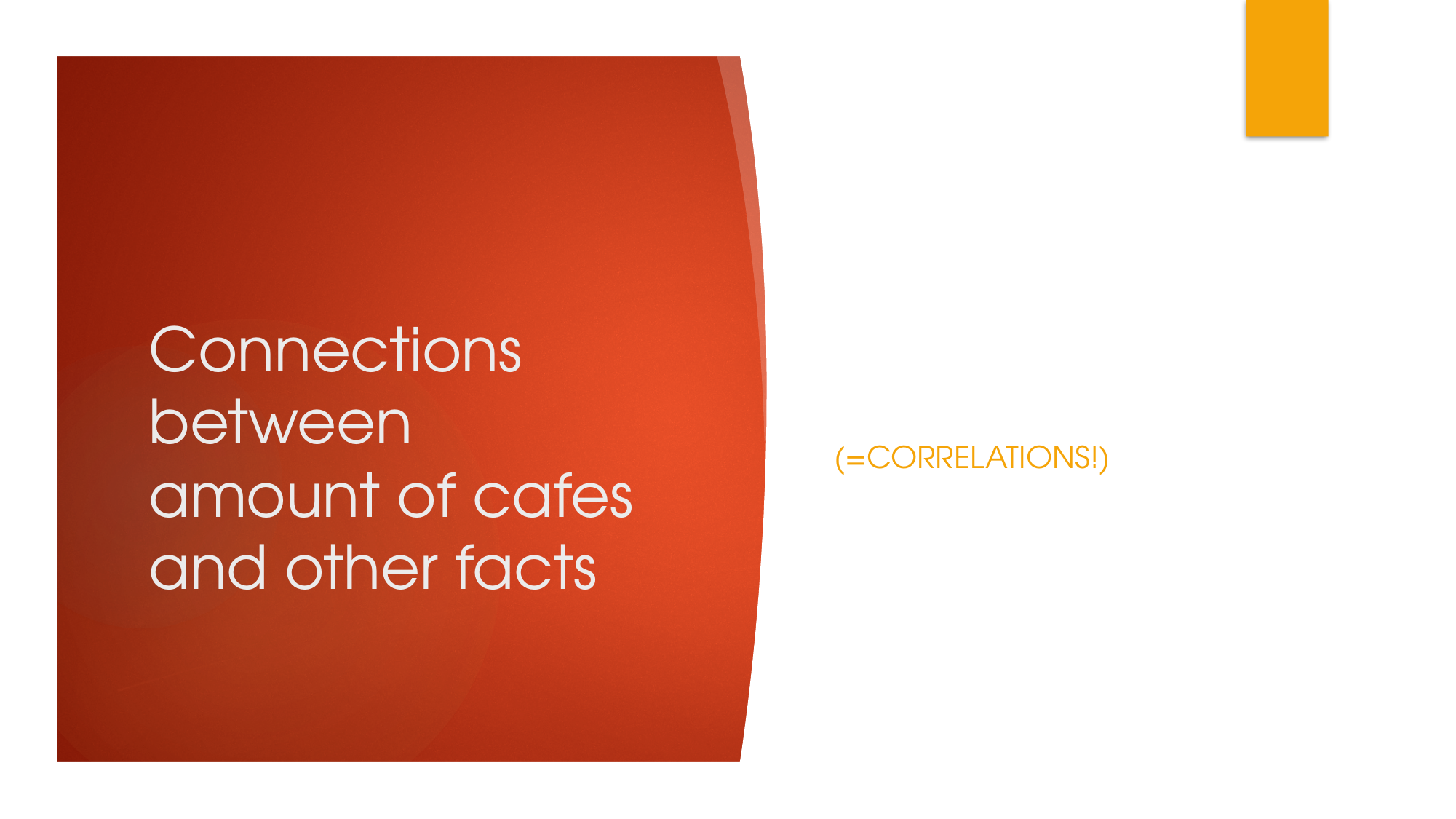

# Connections between amount of cafes and other facts
(=Correlations!)